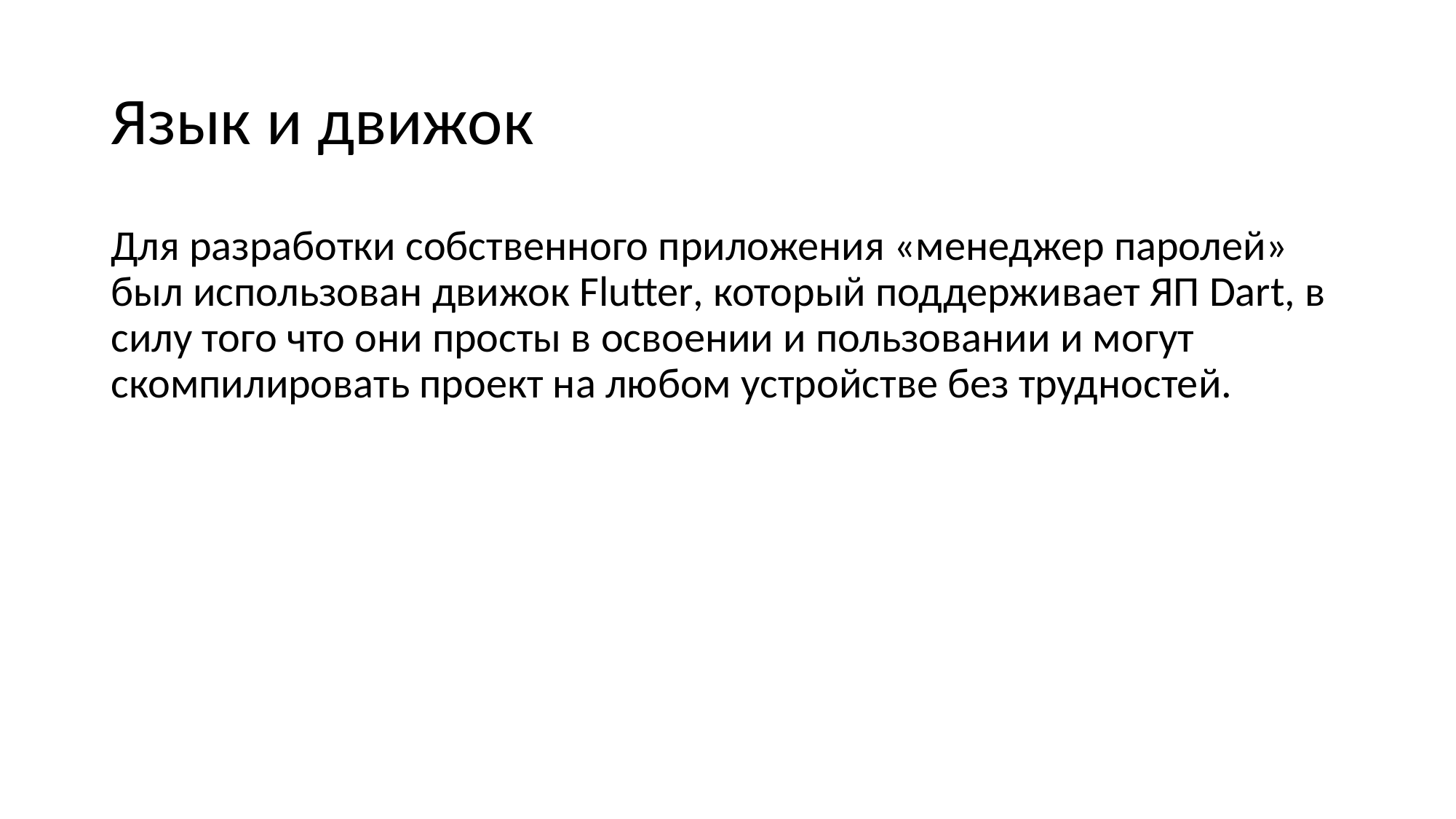

# Язык и движок
Для разработки собственного приложения «менеджер паролей» был использован движок Flutter, который поддерживает ЯП Dart, в силу того что они просты в освоении и пользовании и могут скомпилировать проект на любом устройстве без трудностей.